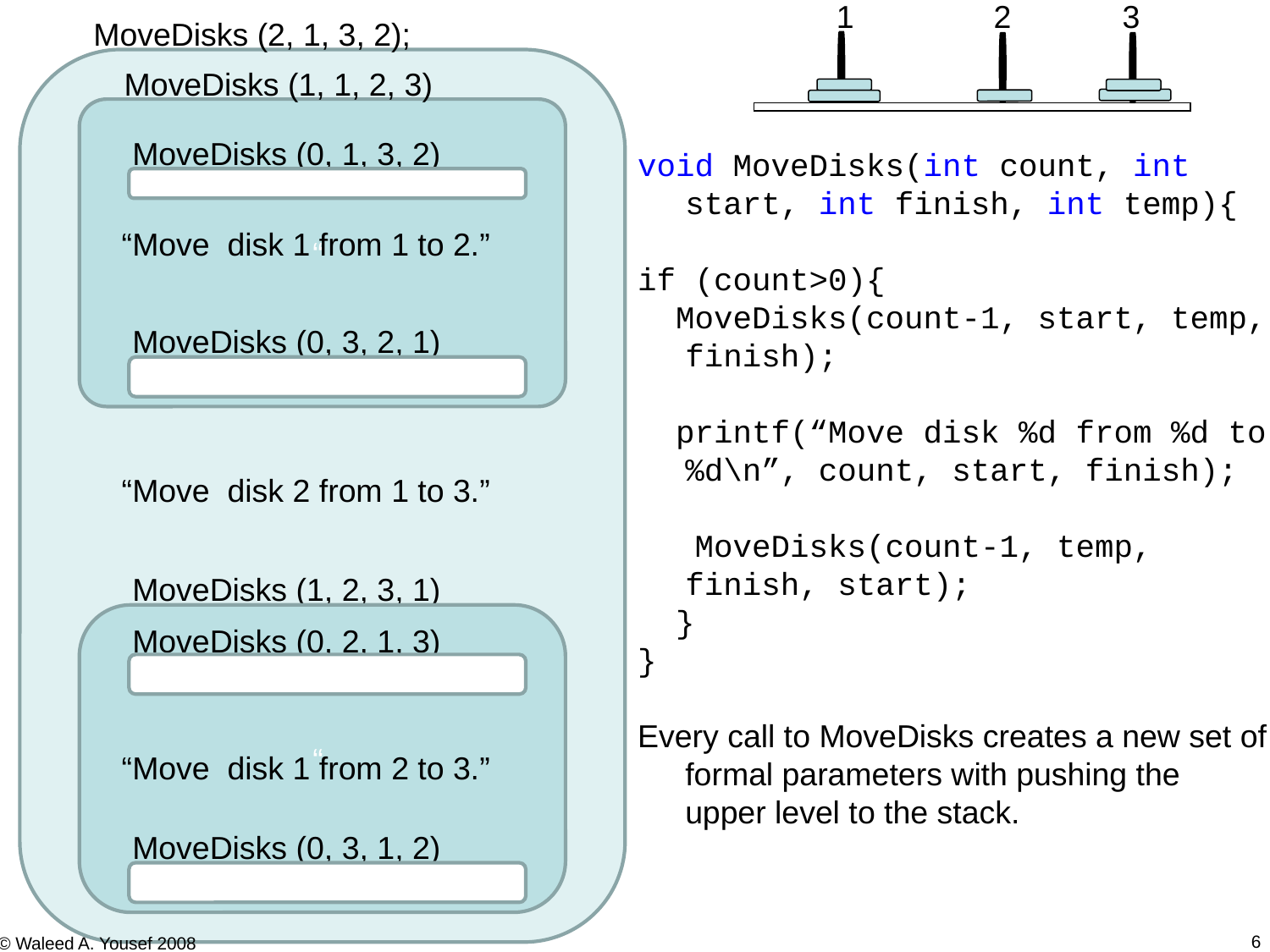

1
2
3
MoveDisks (2, 1, 3, 2);

MoveDisks (1, 1, 2, 3)

“

MoveDisks (0, 1, 3, 2)
void MoveDisks(int count, int start, int finish, int temp){

if (count>0){
  MoveDisks(count-1, start, temp, finish);

  printf(“Move disk %d from %d to %d\n”, count, start, finish);

   MoveDisks(count-1, temp, finish, start);
  }
}

Every call to MoveDisks creates a new set of formal parameters with pushing the upper level to the stack.

“Move  disk 1 from 1 to 2.”
MoveDisks (0, 3, 2, 1)

“Move  disk 2 from 1 to 3.”
MoveDisks (1, 2, 3, 1)
“
MoveDisks (0, 2, 1, 3)

“Move  disk 1 from 2 to 3.”
MoveDisks (0, 3, 1, 2)

6
© Waleed A. Yousef 2008